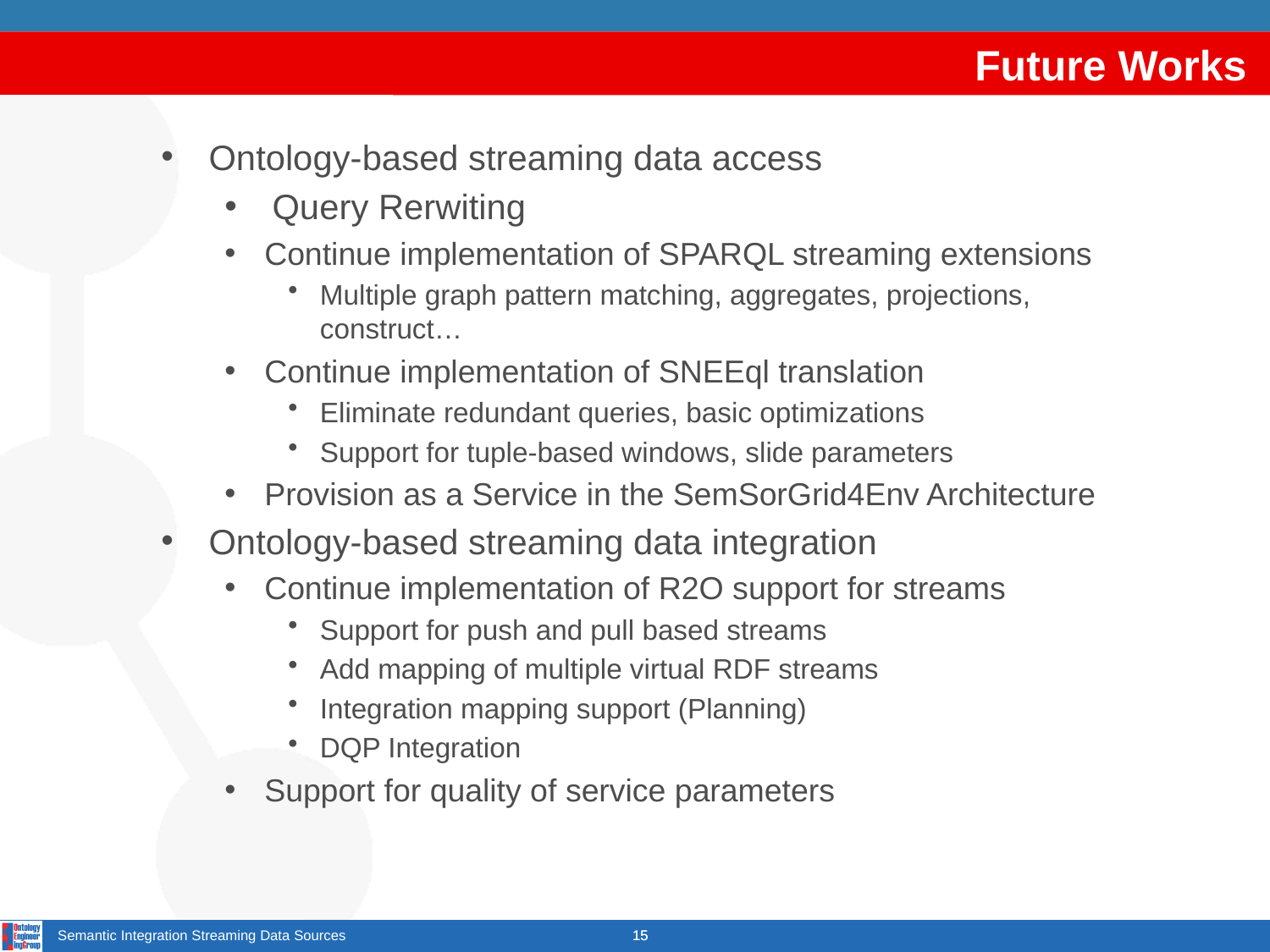

Future Works
Ontology-based streaming data access
Query Rerwiting
Continue implementation of SPARQL streaming extensions
Multiple graph pattern matching, aggregates, projections, construct…
Continue implementation of SNEEql translation
Eliminate redundant queries, basic optimizations
Support for tuple-based windows, slide parameters
Provision as a Service in the SemSorGrid4Env Architecture
Ontology-based streaming data integration
Continue implementation of R2O support for streams
Support for push and pull based streams
Add mapping of multiple virtual RDF streams
Integration mapping support (Planning)
DQP Integration
Support for quality of service parameters

Semantic Integration Streaming Data Sources

15
15